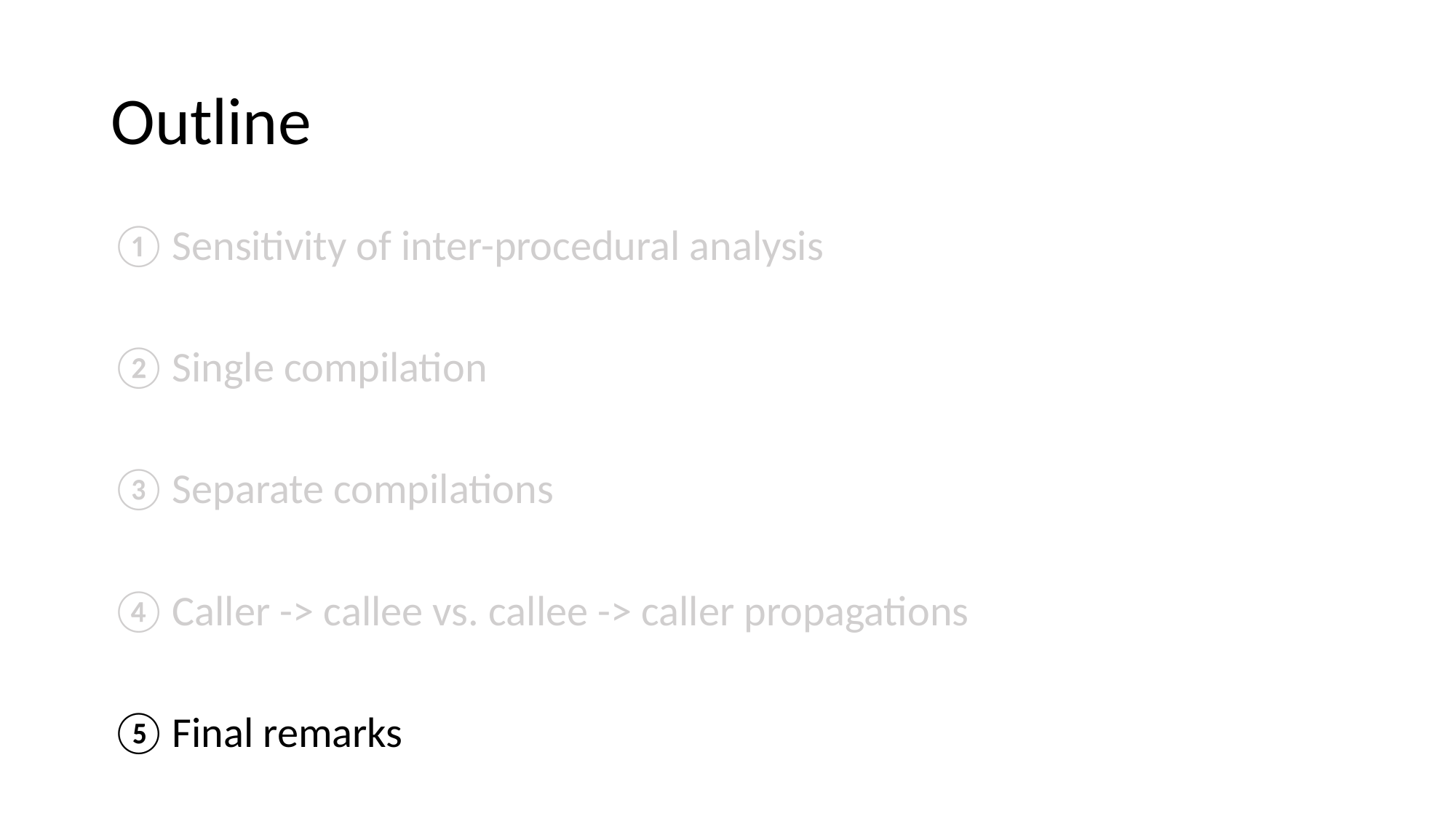

# Outline
Sensitivity of inter-procedural analysis

Single compilation

Separate compilations

Caller -> callee vs. callee -> caller propagations

Final remarks